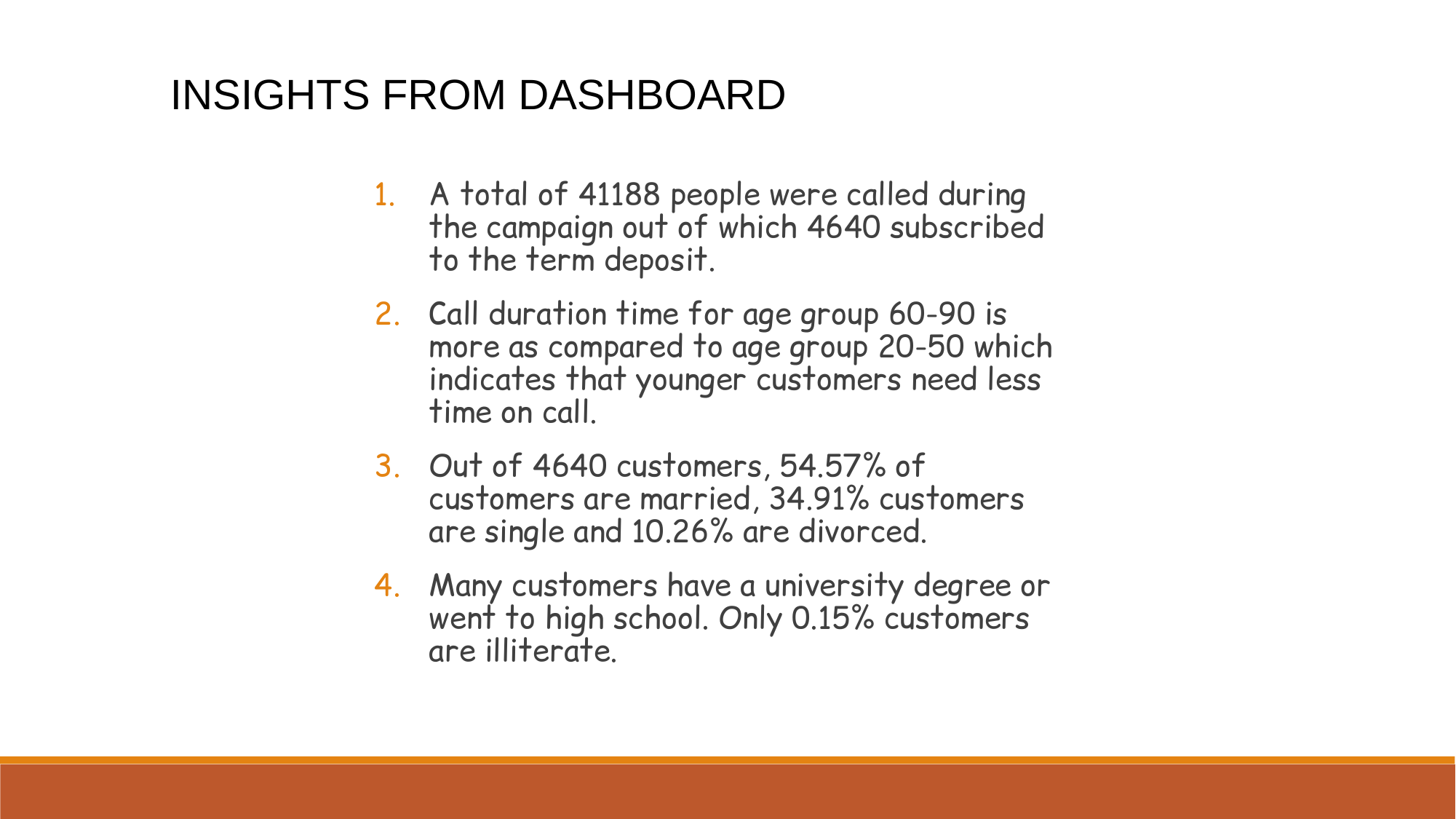

INSIGHTS FROM DASHBOARD
A total of 41188 people were called during the campaign out of which 4640 subscribed to the term deposit.
Call duration time for age group 60-90 is more as compared to age group 20-50 which indicates that younger customers need less time on call.
Out of 4640 customers, 54.57% of customers are married, 34.91% customers are single and 10.26% are divorced.
Many customers have a university degree or went to high school. Only 0.15% customers are illiterate.